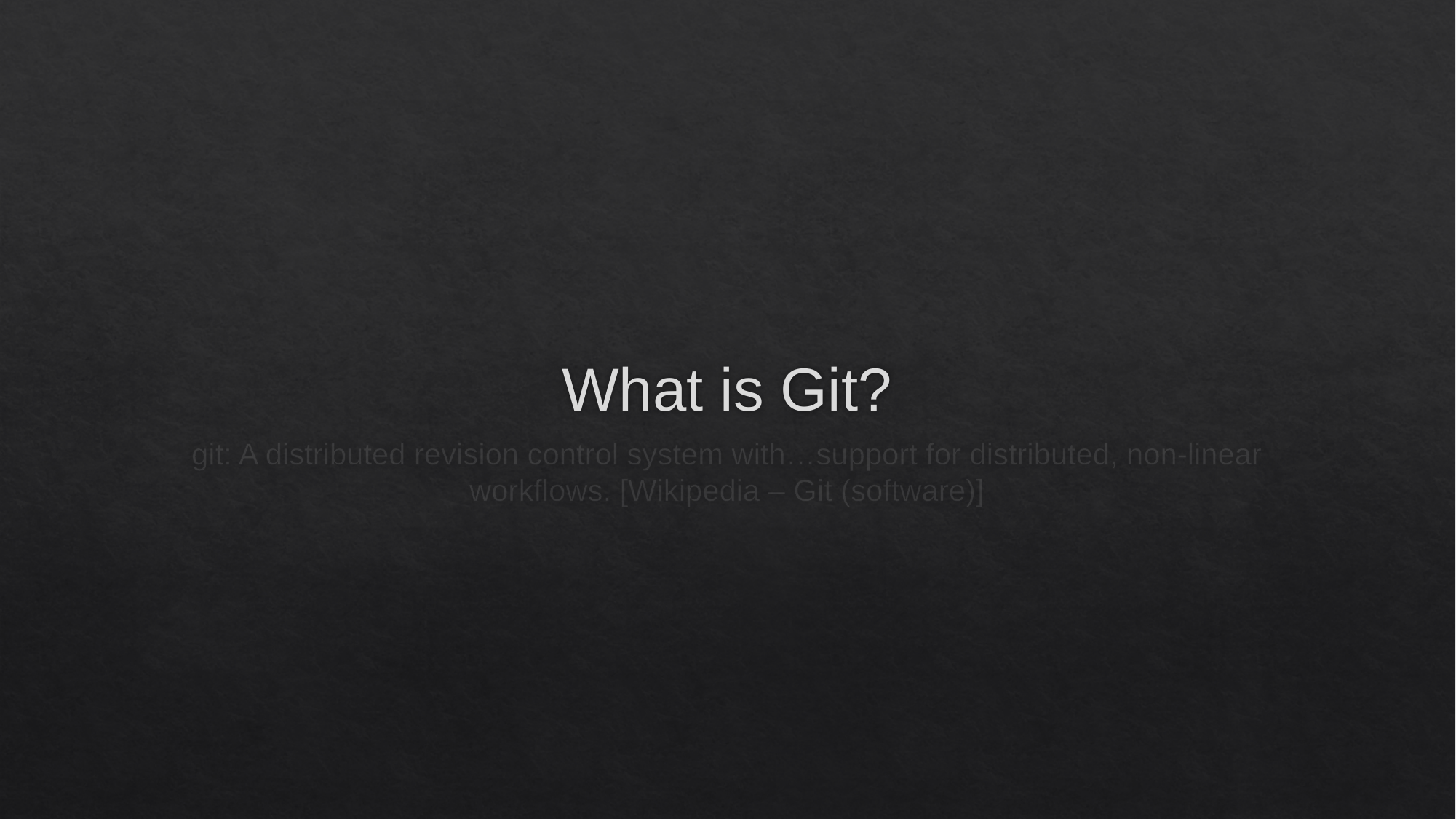

# What is Git?
git: A distributed revision control system with…support for distributed, non-linear workflows. [Wikipedia – Git (software)]